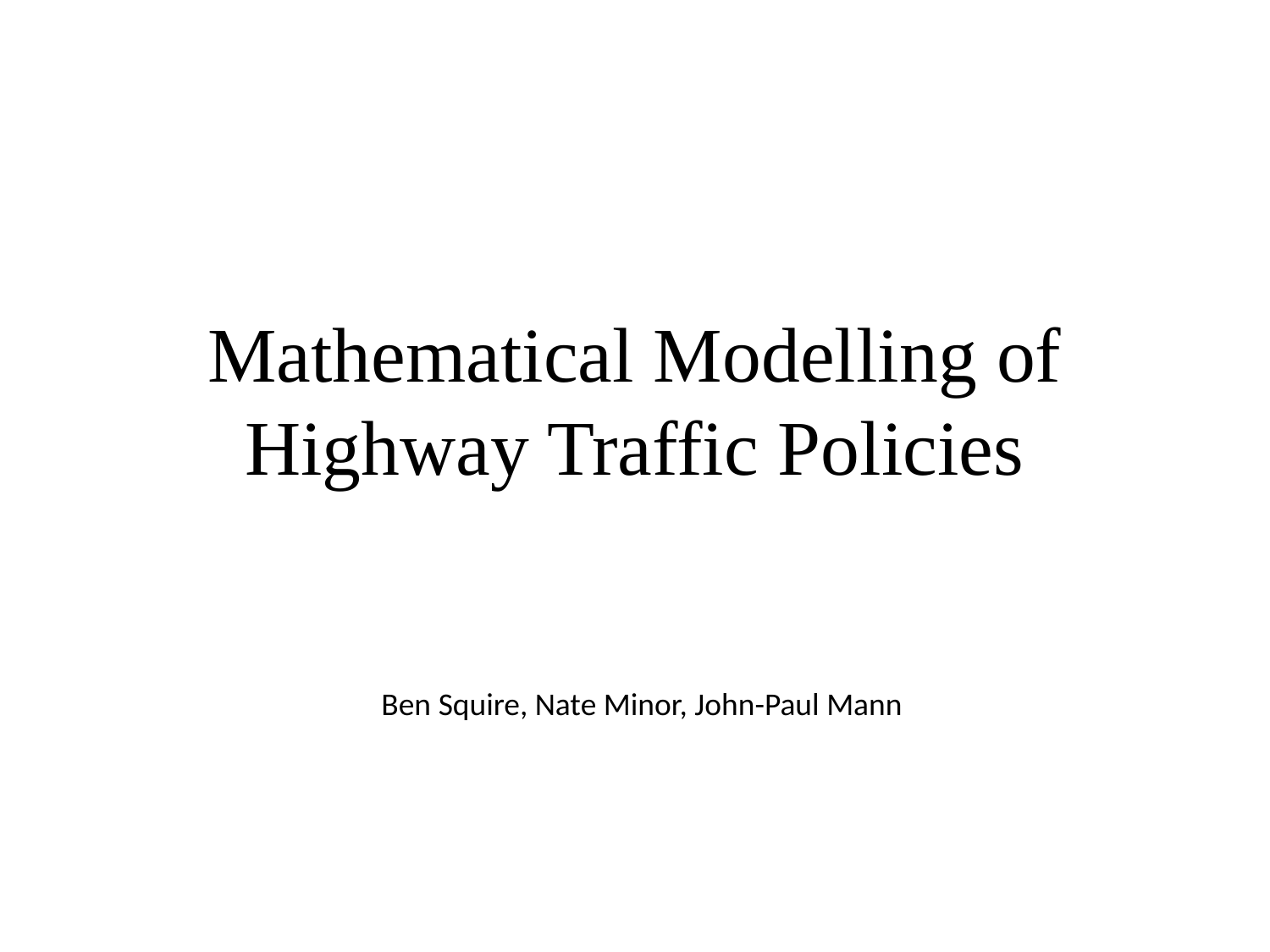

# Mathematical Modelling of Highway Traffic Policies
Ben Squire, Nate Minor, John-Paul Mann